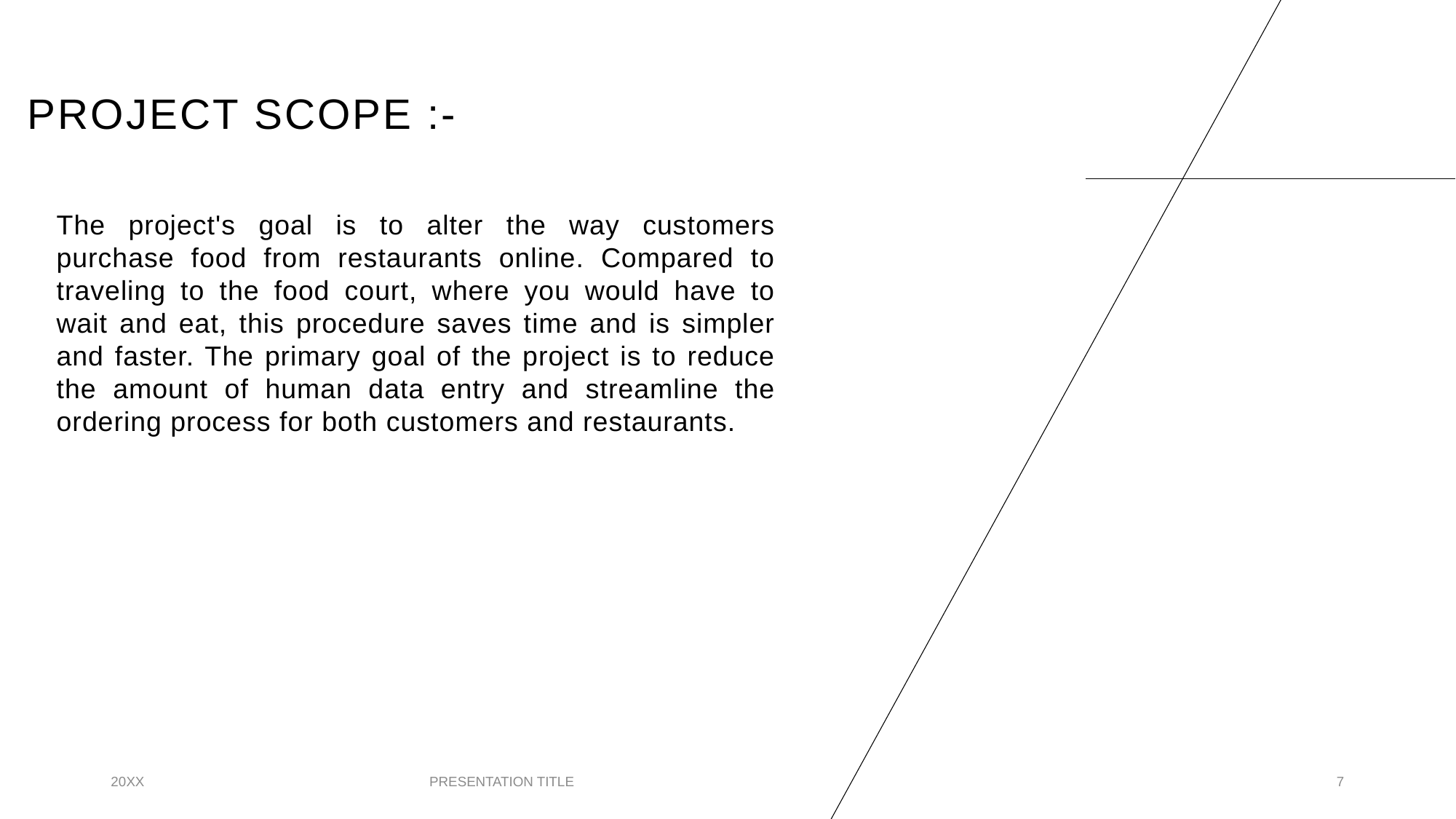

# Project scope :-
The project's goal is to alter the way customers purchase food from restaurants online. Compared to traveling to the food court, where you would have to wait and eat, this procedure saves time and is simpler and faster. The primary goal of the project is to reduce the amount of human data entry and streamline the ordering process for both customers and restaurants.
20XX
PRESENTATION TITLE
7